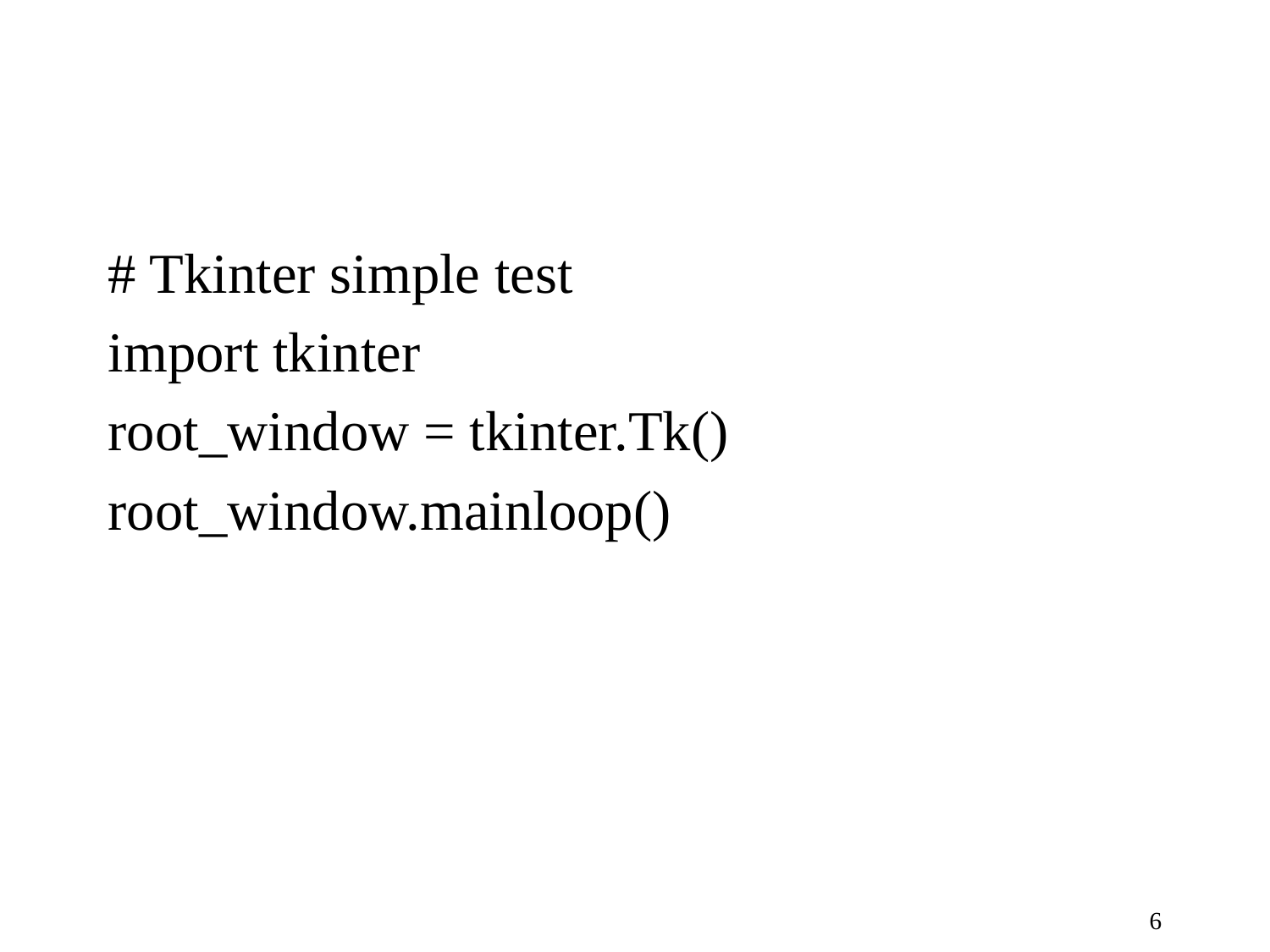

#
# Tkinter simple test
import tkinter
root_window = tkinter.Tk()
root_window.mainloop()

6